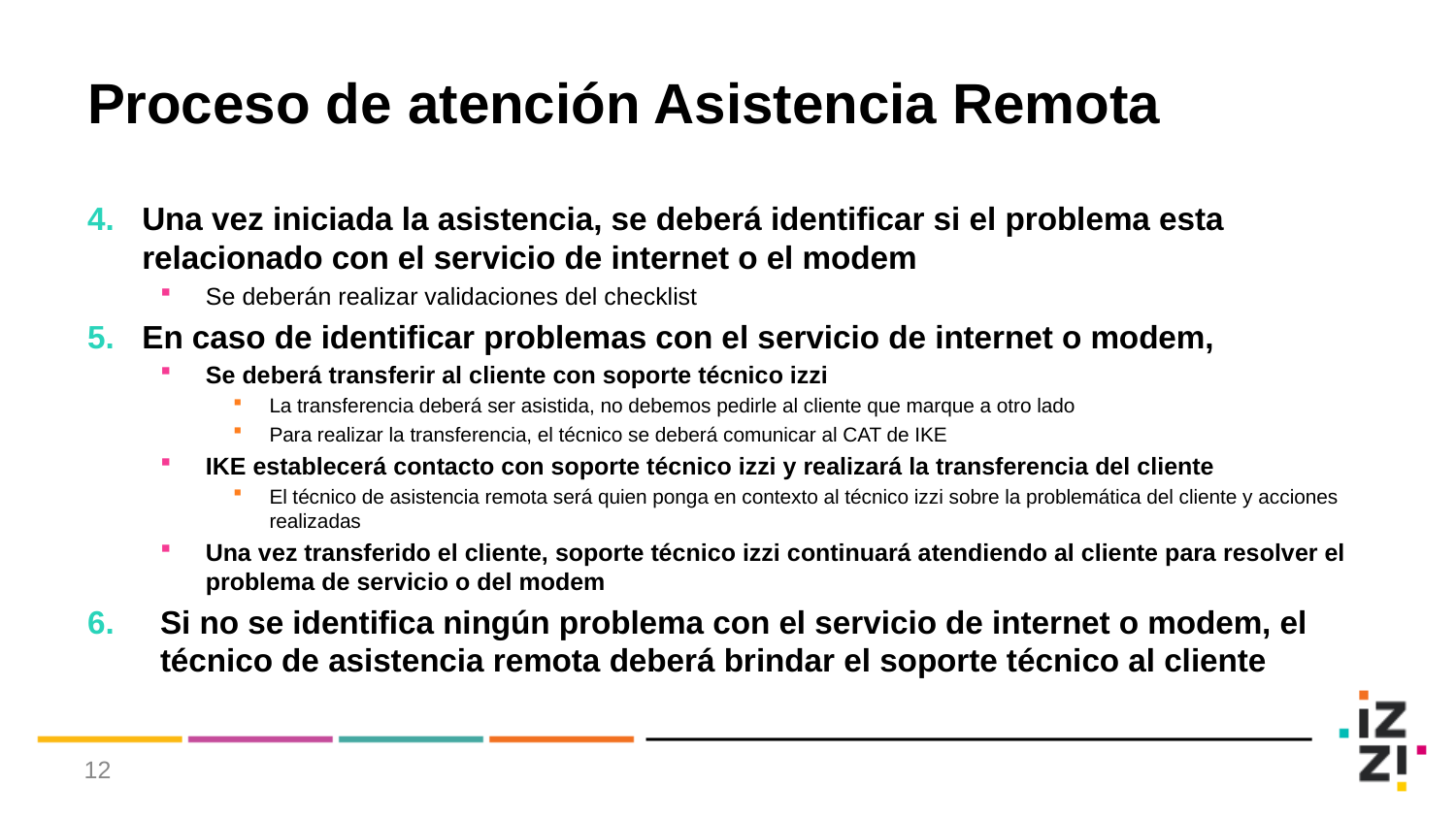

# Proceso de atención Asistencia Remota
Una vez iniciada la asistencia, se deberá identificar si el problema esta relacionado con el servicio de internet o el modem
Se deberán realizar validaciones del checklist
En caso de identificar problemas con el servicio de internet o modem,
Se deberá transferir al cliente con soporte técnico izzi
La transferencia deberá ser asistida, no debemos pedirle al cliente que marque a otro lado
Para realizar la transferencia, el técnico se deberá comunicar al CAT de IKE
IKE establecerá contacto con soporte técnico izzi y realizará la transferencia del cliente
El técnico de asistencia remota será quien ponga en contexto al técnico izzi sobre la problemática del cliente y acciones realizadas
Una vez transferido el cliente, soporte técnico izzi continuará atendiendo al cliente para resolver el problema de servicio o del modem
Si no se identifica ningún problema con el servicio de internet o modem, el técnico de asistencia remota deberá brindar el soporte técnico al cliente
12